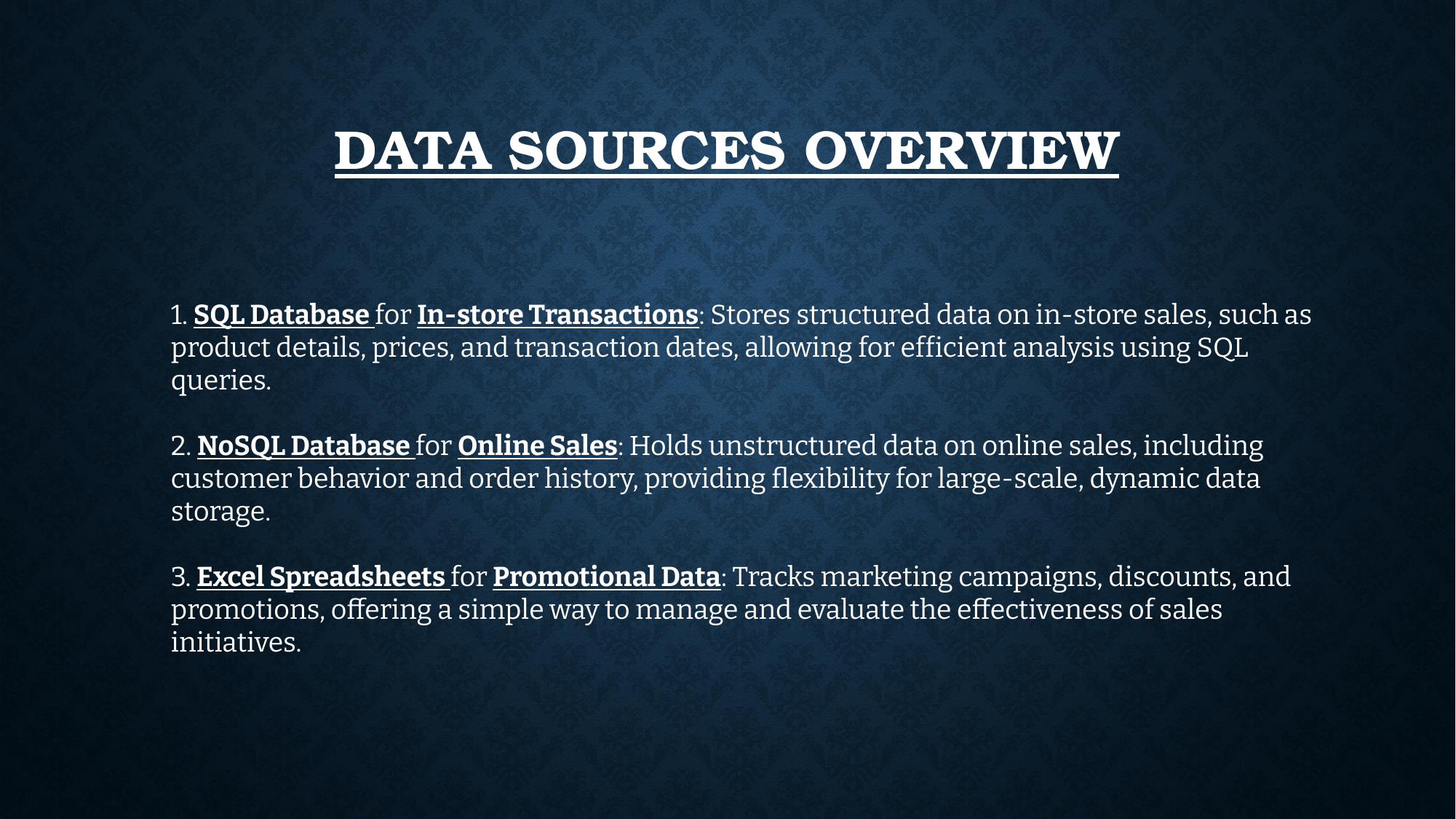

# DATA SOURCES Overview
1. SQL Database for In-store Transactions: Stores structured data on in-store sales, such as product details, prices, and transaction dates, allowing for efficient analysis using SQL queries.

2. NoSQL Database for Online Sales: Holds unstructured data on online sales, including customer behavior and order history, providing flexibility for large-scale, dynamic data storage.

3. Excel Spreadsheets for Promotional Data: Tracks marketing campaigns, discounts, and promotions, offering a simple way to manage and evaluate the effectiveness of sales initiatives.